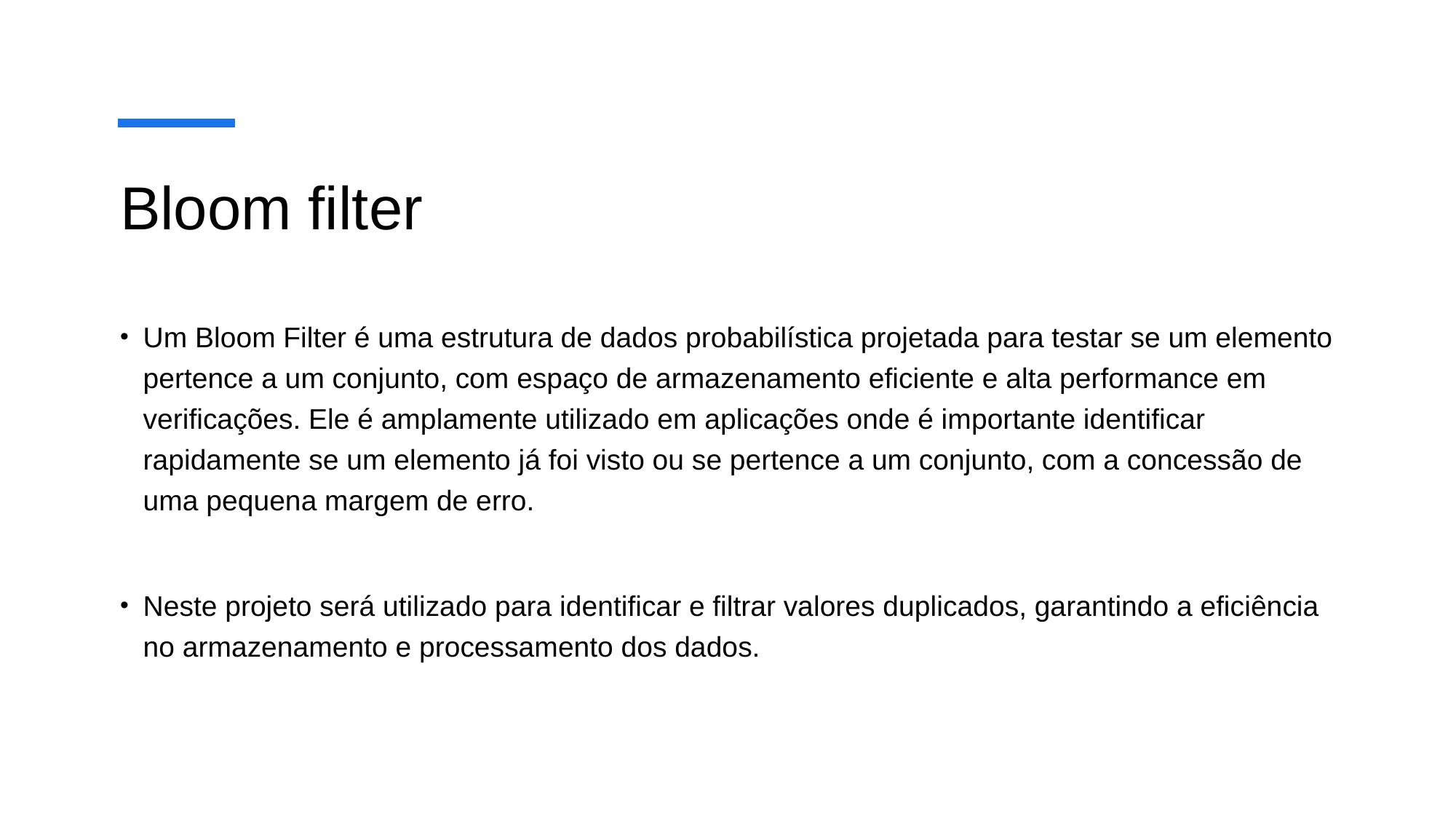

# Bloom filter
Um Bloom Filter é uma estrutura de dados probabilística projetada para testar se um elemento pertence a um conjunto, com espaço de armazenamento eficiente e alta performance em verificações. Ele é amplamente utilizado em aplicações onde é importante identificar rapidamente se um elemento já foi visto ou se pertence a um conjunto, com a concessão de uma pequena margem de erro.

Neste projeto será utilizado para identificar e filtrar valores duplicados, garantindo a eficiência no armazenamento e processamento dos dados.